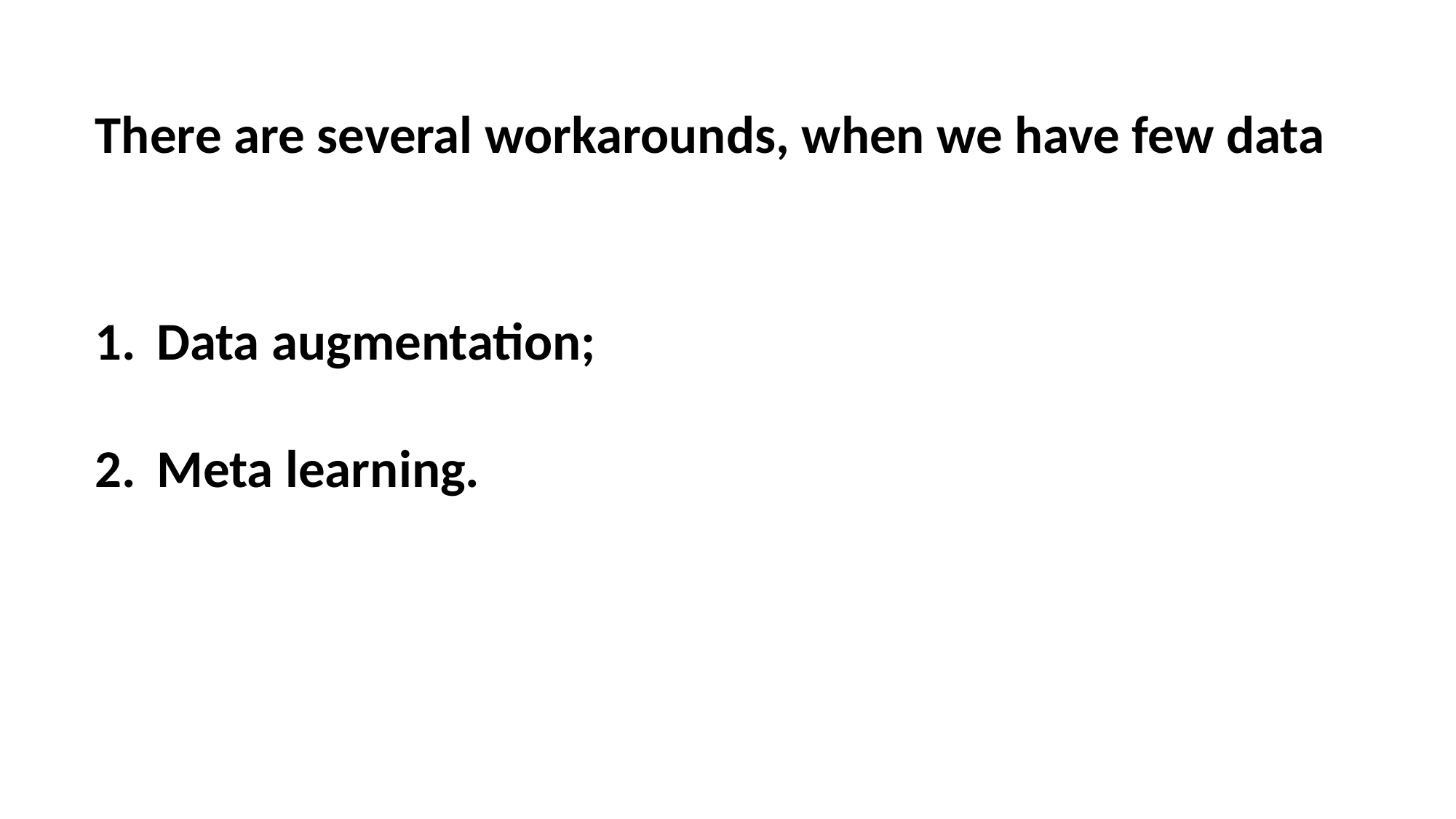

There are several workarounds, when we have few data
Data augmentation;

Meta learning.